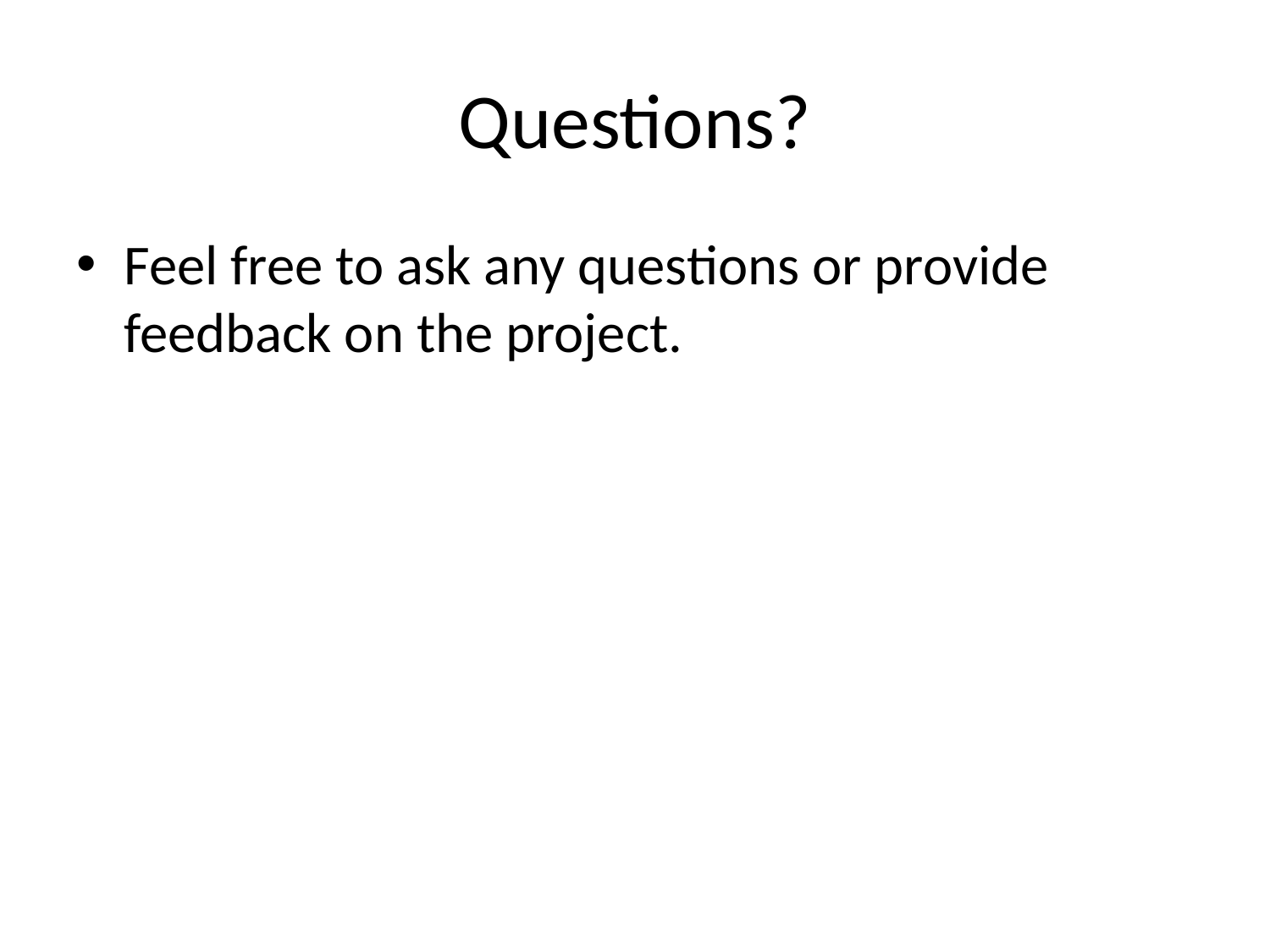

# Questions?
Feel free to ask any questions or provide feedback on the project.